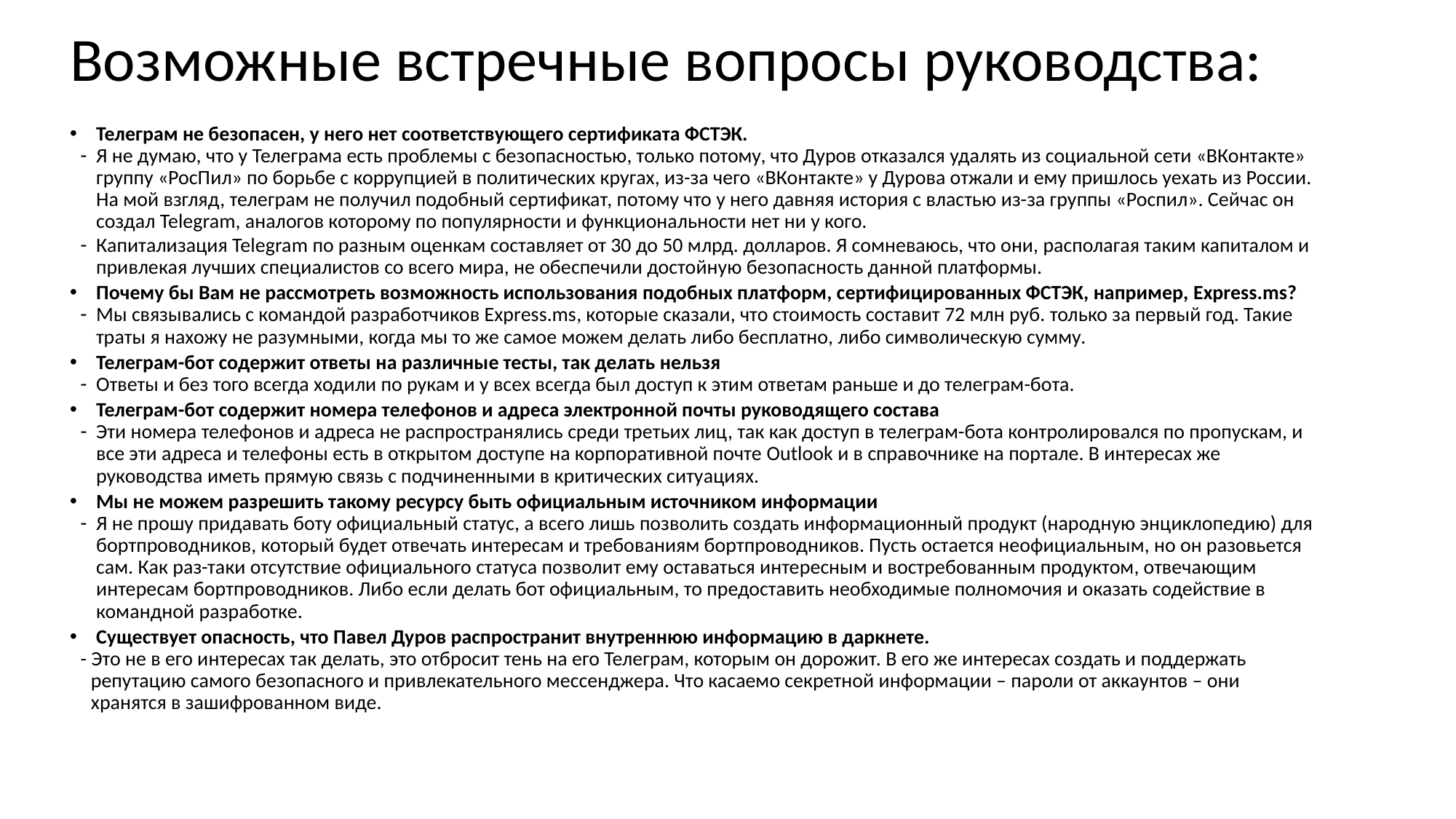

# Возможные встречные вопросы руководства:
Телеграм не безопасен, у него нет соответствующего сертификата ФСТЭК.
Я не думаю, что у Телеграма есть проблемы с безопасностью, только потому, что Дуров отказался удалять из социальной сети «ВКонтакте» группу «РосПил» по борьбе с коррупцией в политических кругах, из-за чего «ВКонтакте» у Дурова отжали и ему пришлось уехать из России. На мой взгляд, телеграм не получил подобный сертификат, потому что у него давняя история с властью из-за группы «Роспил». Сейчас он создал Telegram, аналогов которому по популярности и функциональности нет ни у кого.
Капитализация Telegram по разным оценкам составляет от 30 до 50 млрд. долларов. Я сомневаюсь, что они, располагая таким капиталом и привлекая лучших специалистов со всего мира, не обеспечили достойную безопасность данной платформы.
Почему бы Вам не рассмотреть возможность использования подобных платформ, сертифицированных ФСТЭК, например, Express.ms?
Мы связывались с командой разработчиков Express.ms, которые сказали, что стоимость составит 72 млн руб. только за первый год. Такие траты я нахожу не разумными, когда мы то же самое можем делать либо бесплатно, либо символическую сумму.
Телеграм-бот содержит ответы на различные тесты, так делать нельзя
Ответы и без того всегда ходили по рукам и у всех всегда был доступ к этим ответам раньше и до телеграм-бота.
Телеграм-бот содержит номера телефонов и адреса электронной почты руководящего состава
Эти номера телефонов и адреса не распространялись среди третьих лиц, так как доступ в телеграм-бота контролировался по пропускам, и все эти адреса и телефоны есть в открытом доступе на корпоративной почте Outlook и в справочнике на портале. В интересах же руководства иметь прямую связь с подчиненными в критических ситуациях.
Мы не можем разрешить такому ресурсу быть официальным источником информации
Я не прошу придавать боту официальный статус, а всего лишь позволить создать информационный продукт (народную энциклопедию) для бортпроводников, который будет отвечать интересам и требованиям бортпроводников. Пусть остается неофициальным, но он разовьется сам. Как раз-таки отсутствие официального статуса позволит ему оставаться интересным и востребованным продуктом, отвечающим интересам бортпроводников. Либо если делать бот официальным, то предоставить необходимые полномочия и оказать содействие в командной разработке.
Существует опасность, что Павел Дуров распространит внутреннюю информацию в даркнете.
- Это не в его интересах так делать, это отбросит тень на его Телеграм, которым он дорожит. В его же интересах создать и поддержать репутацию самого безопасного и привлекательного мессенджера. Что касаемо секретной информации – пароли от аккаунтов – они хранятся в зашифрованном виде.